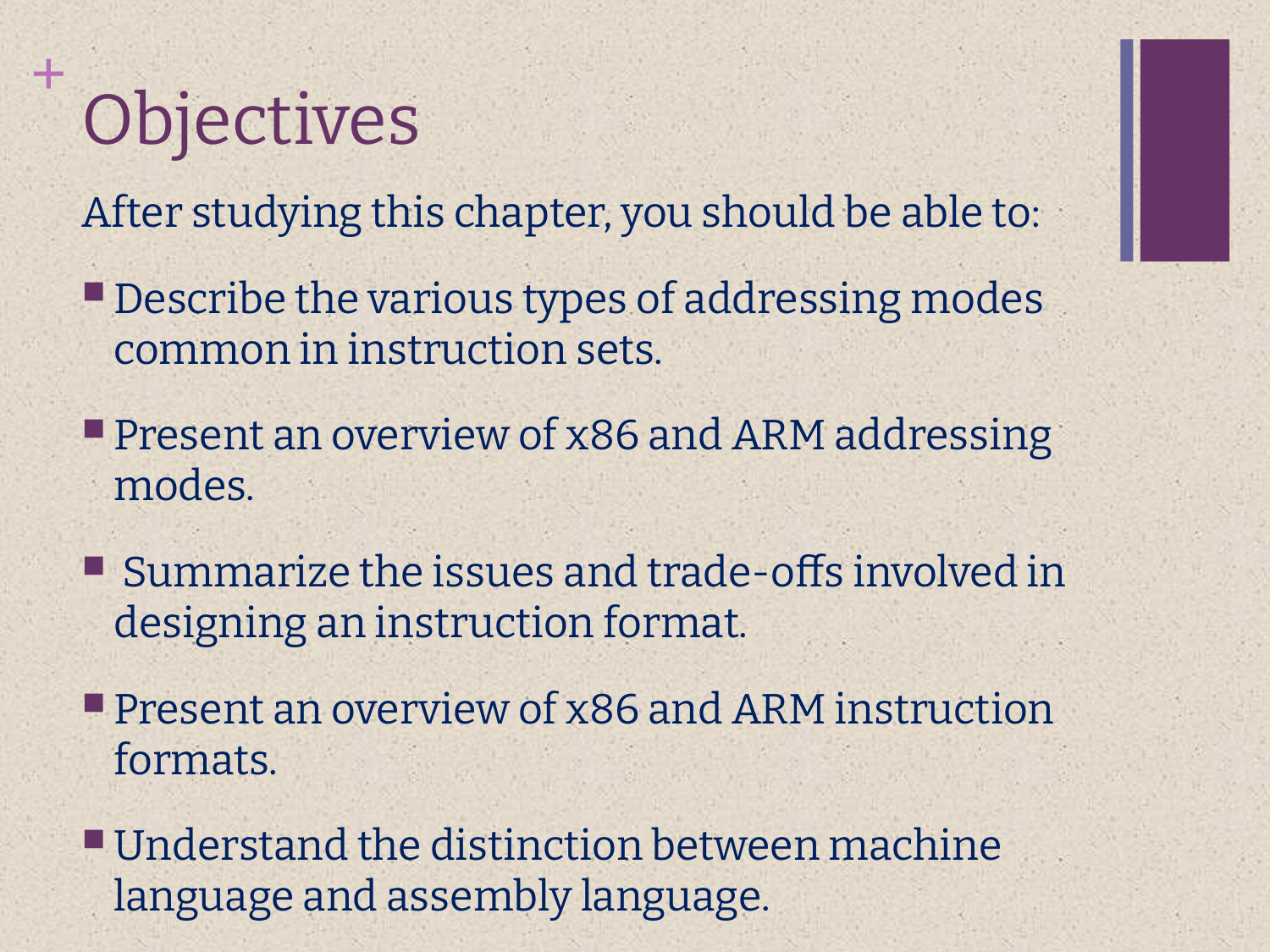

# Objectives
After studying this chapter, you should be able to:
Describe the various types of addressing modes common in instruction sets.
Present an overview of x86 and ARM addressing modes.
 Summarize the issues and trade-offs involved in designing an instruction format.
Present an overview of x86 and ARM instruction formats.
Understand the distinction between machine language and assembly language.